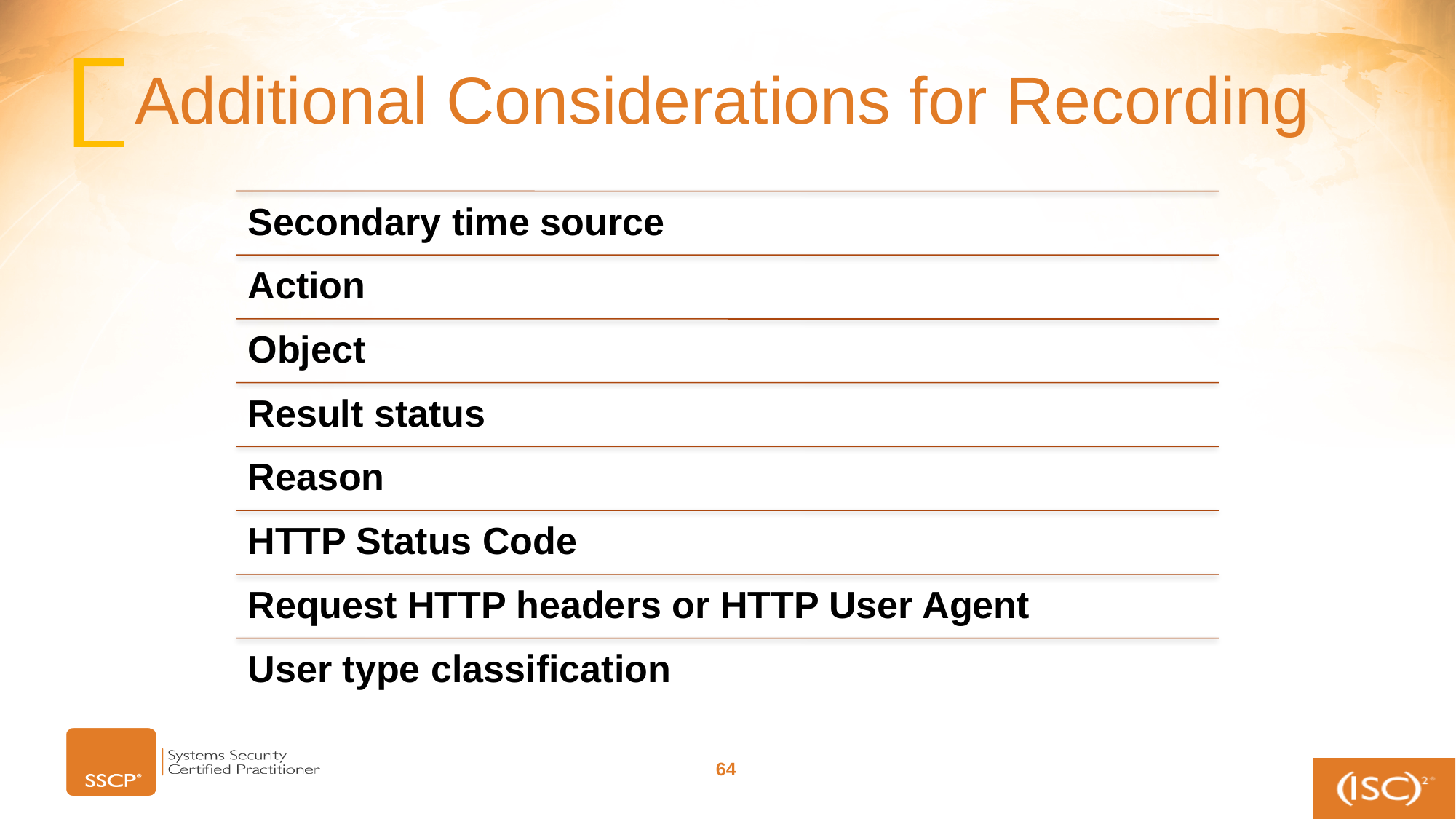

# Additional Considerations for Recording
Secondary time source
Action
Object
Result status
Reason
HTTP Status Code
Request HTTP headers or HTTP User Agent
User type classification